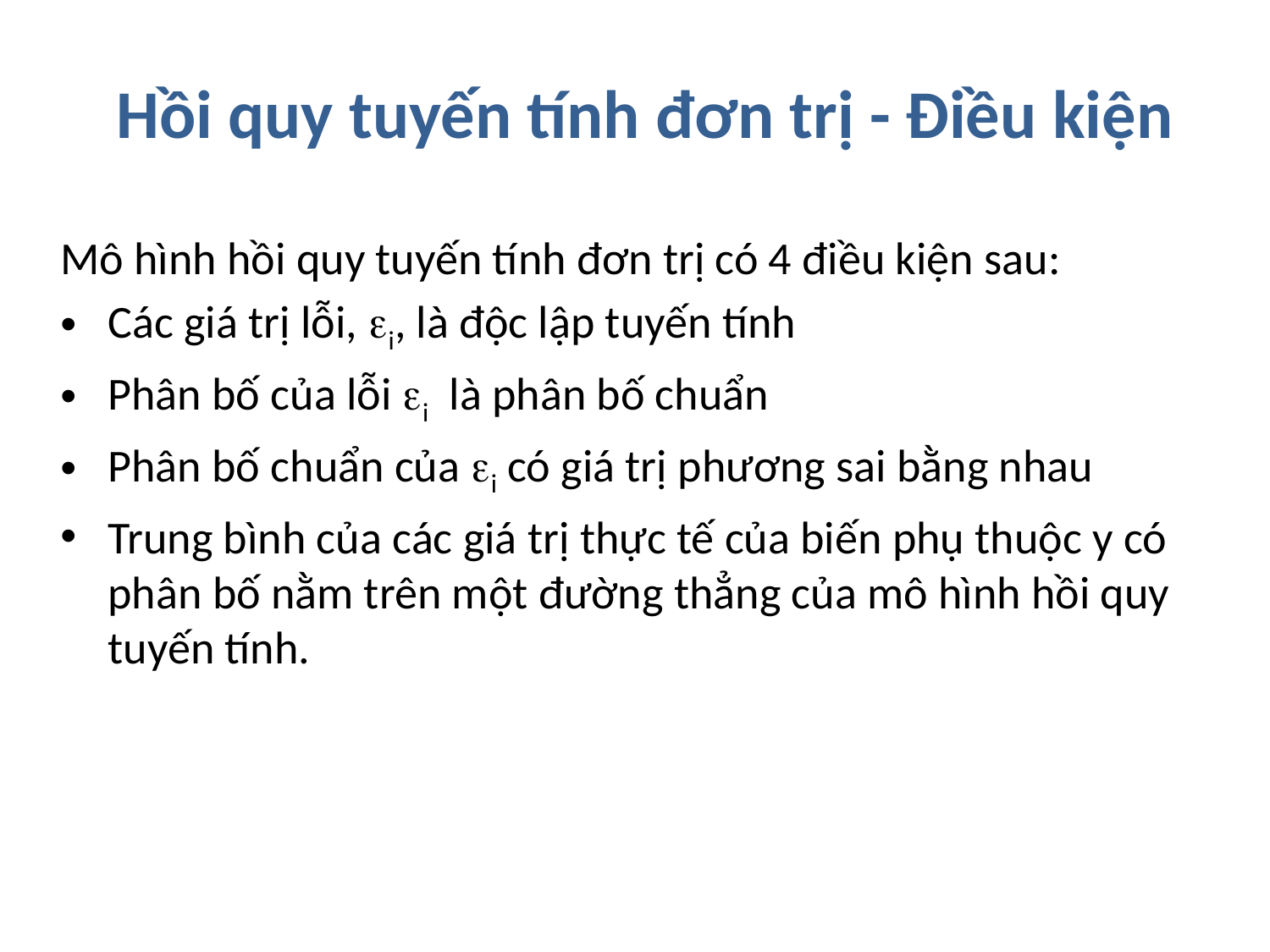

# Hồi quy tuyến tính đơn trị - Điều kiện
Mô hình hồi quy tuyến tính đơn trị có 4 điều kiện sau:
Các giá trị lỗi, εi, là độc lập tuyến tính
Phân bố của lỗi εi  là phân bố chuẩn
Phân bố chuẩn của εi có giá trị phương sai bằng nhau
Trung bình của các giá trị thực tế của biến phụ thuộc y có phân bố nằm trên một đường thẳng của mô hình hồi quy tuyến tính.